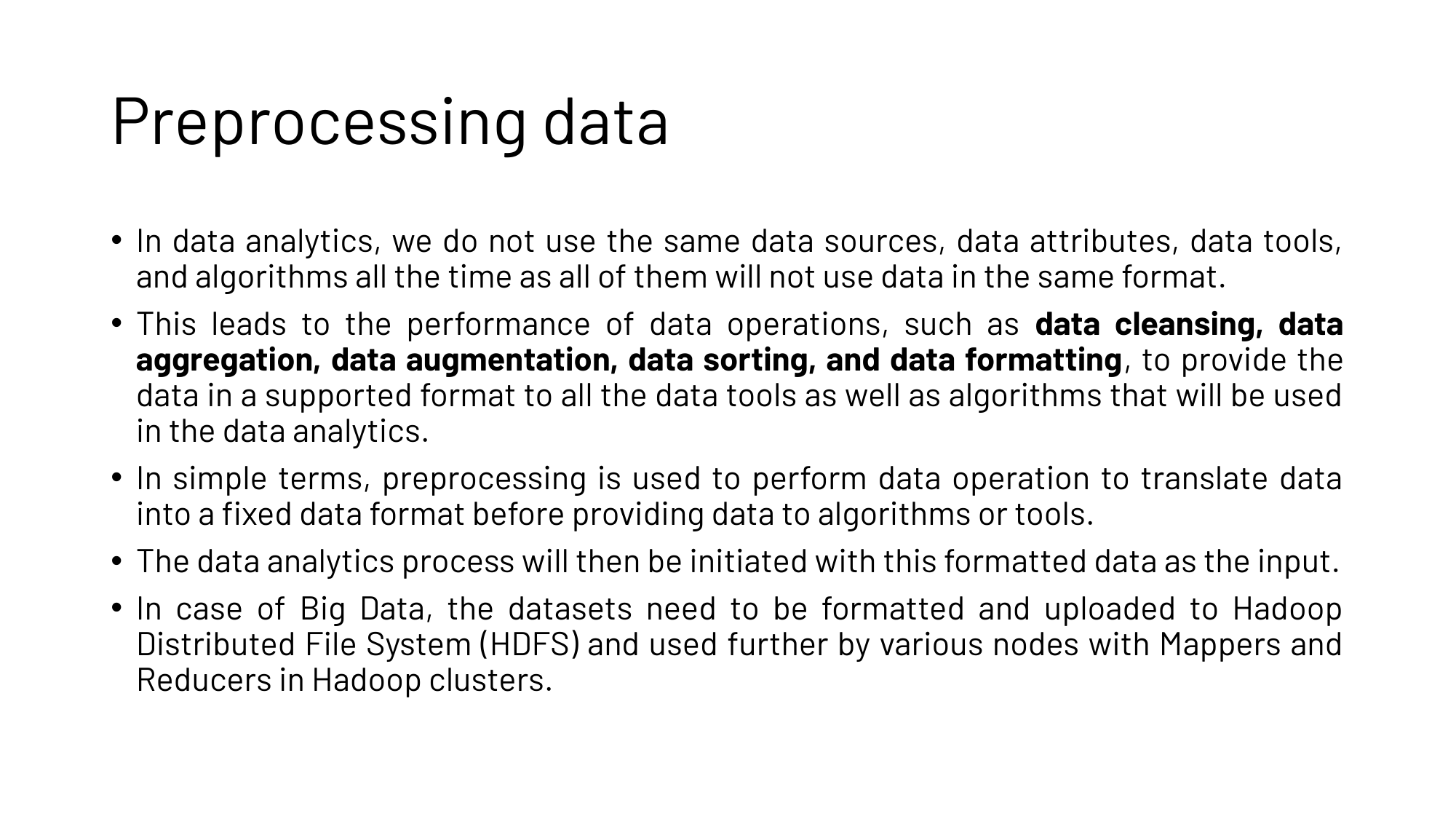

# Preprocessing data
In data analytics, we do not use the same data sources, data attributes, data tools, and algorithms all the time as all of them will not use data in the same format.
This leads to the performance of data operations, such as data cleansing, data aggregation, data augmentation, data sorting, and data formatting, to provide the data in a supported format to all the data tools as well as algorithms that will be used in the data analytics.
In simple terms, preprocessing is used to perform data operation to translate data into a fixed data format before providing data to algorithms or tools.
The data analytics process will then be initiated with this formatted data as the input.
In case of Big Data, the datasets need to be formatted and uploaded to Hadoop Distributed File System (HDFS) and used further by various nodes with Mappers and Reducers in Hadoop clusters.